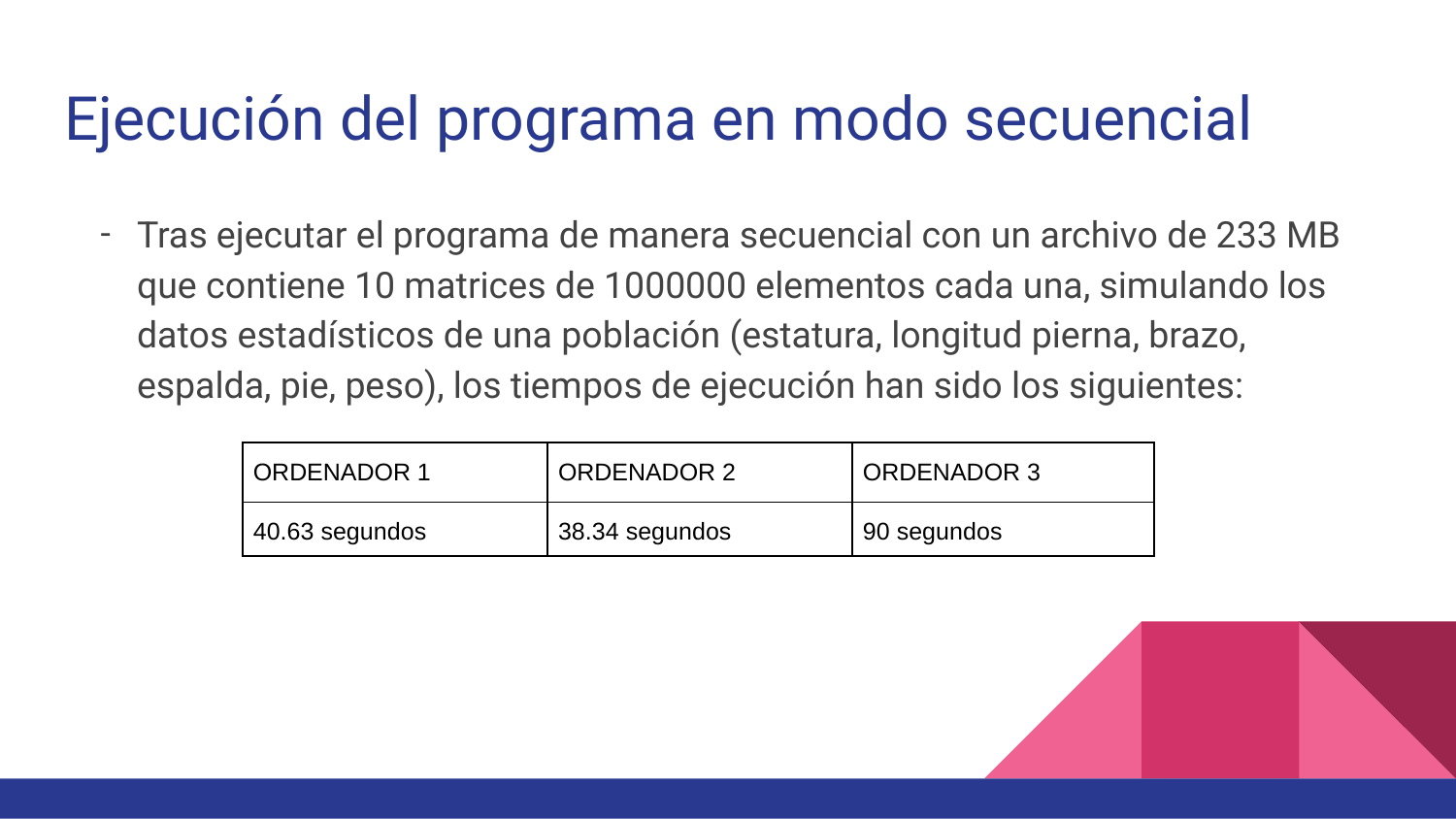

# Ejecución del programa en modo secuencial
Tras ejecutar el programa de manera secuencial con un archivo de 233 MB que contiene 10 matrices de 1000000 elementos cada una, simulando los datos estadísticos de una población (estatura, longitud pierna, brazo, espalda, pie, peso), los tiempos de ejecución han sido los siguientes:

| ORDENADOR 1 | ORDENADOR 2 | ORDENADOR 3 |
| --- | --- | --- |
| 40.63 segundos | 38.34 segundos | 90 segundos |